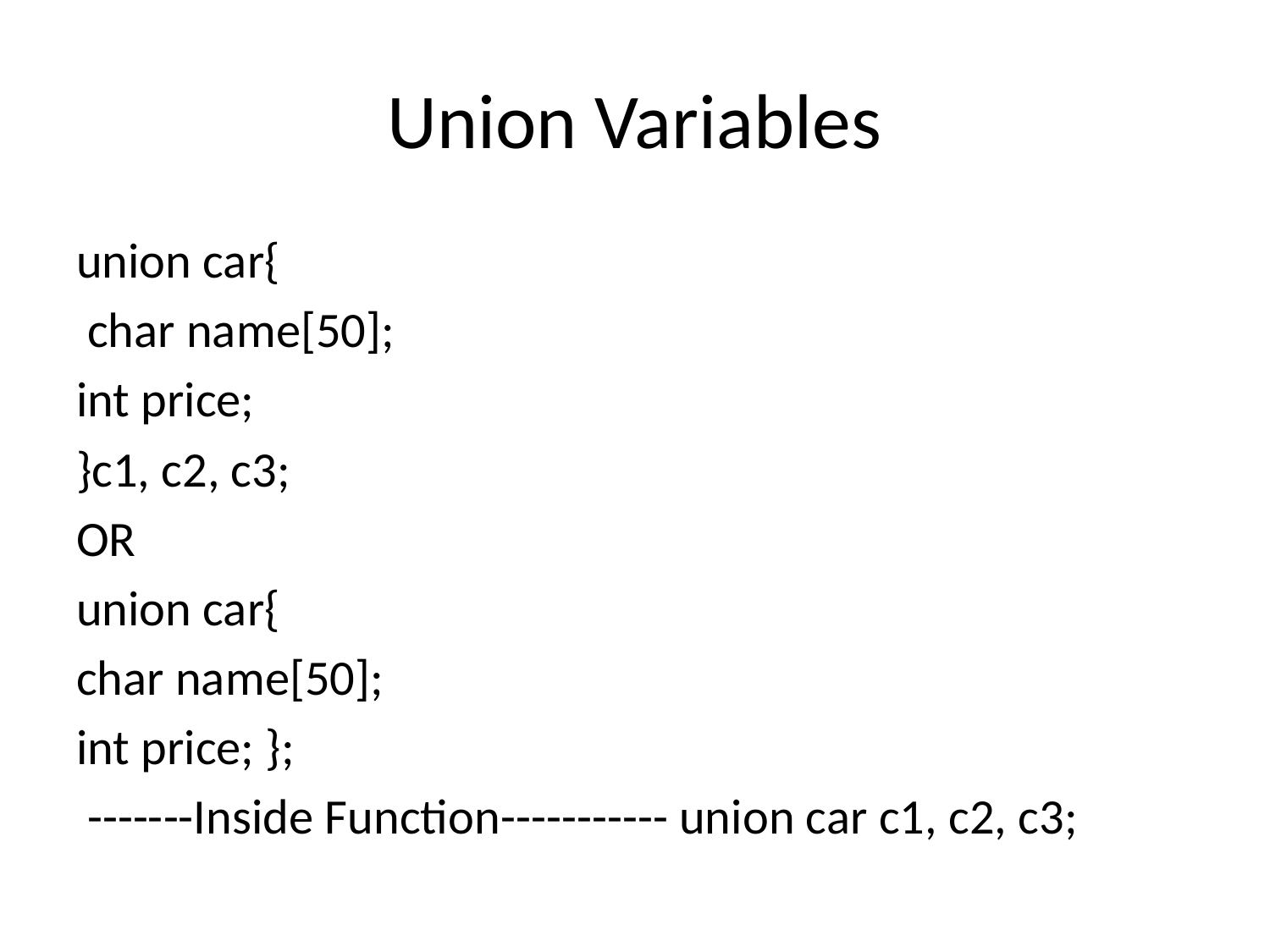

# Union Variables
union car{
 char name[50];
int price;
}c1, c2, c3;
OR
union car{
char name[50];
int price; };
 -------Inside Function----------- union car c1, c2, c3;